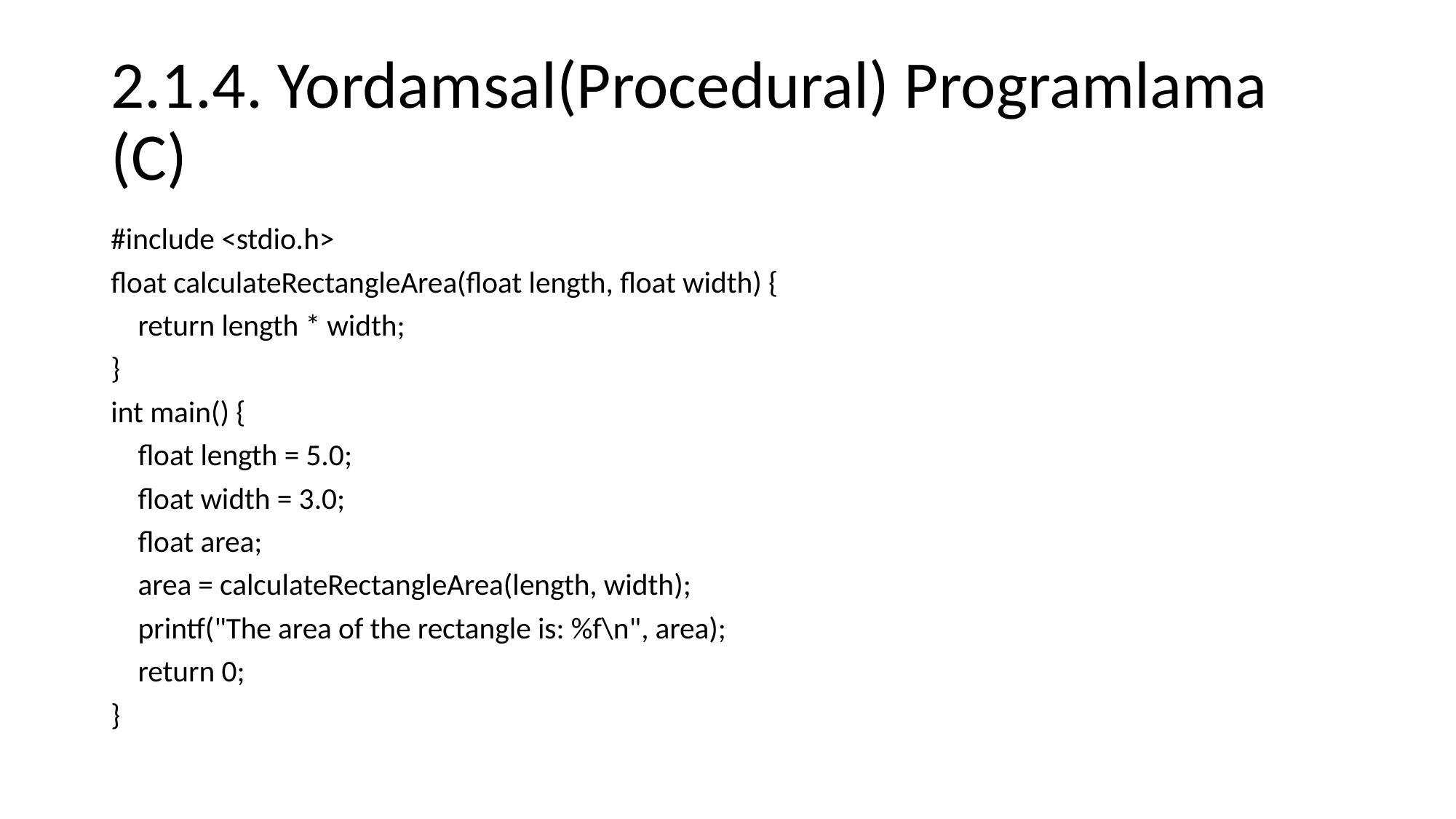

# 2.1.4. Yordamsal(Procedural) Programlama (C)
#include <stdio.h>
float calculateRectangleArea(float length, float width) {
    return length * width;
}
int main() {
    float length = 5.0;
    float width = 3.0;
    float area;
    area = calculateRectangleArea(length, width);
    printf("The area of the rectangle is: %f\n", area);
    return 0;
}